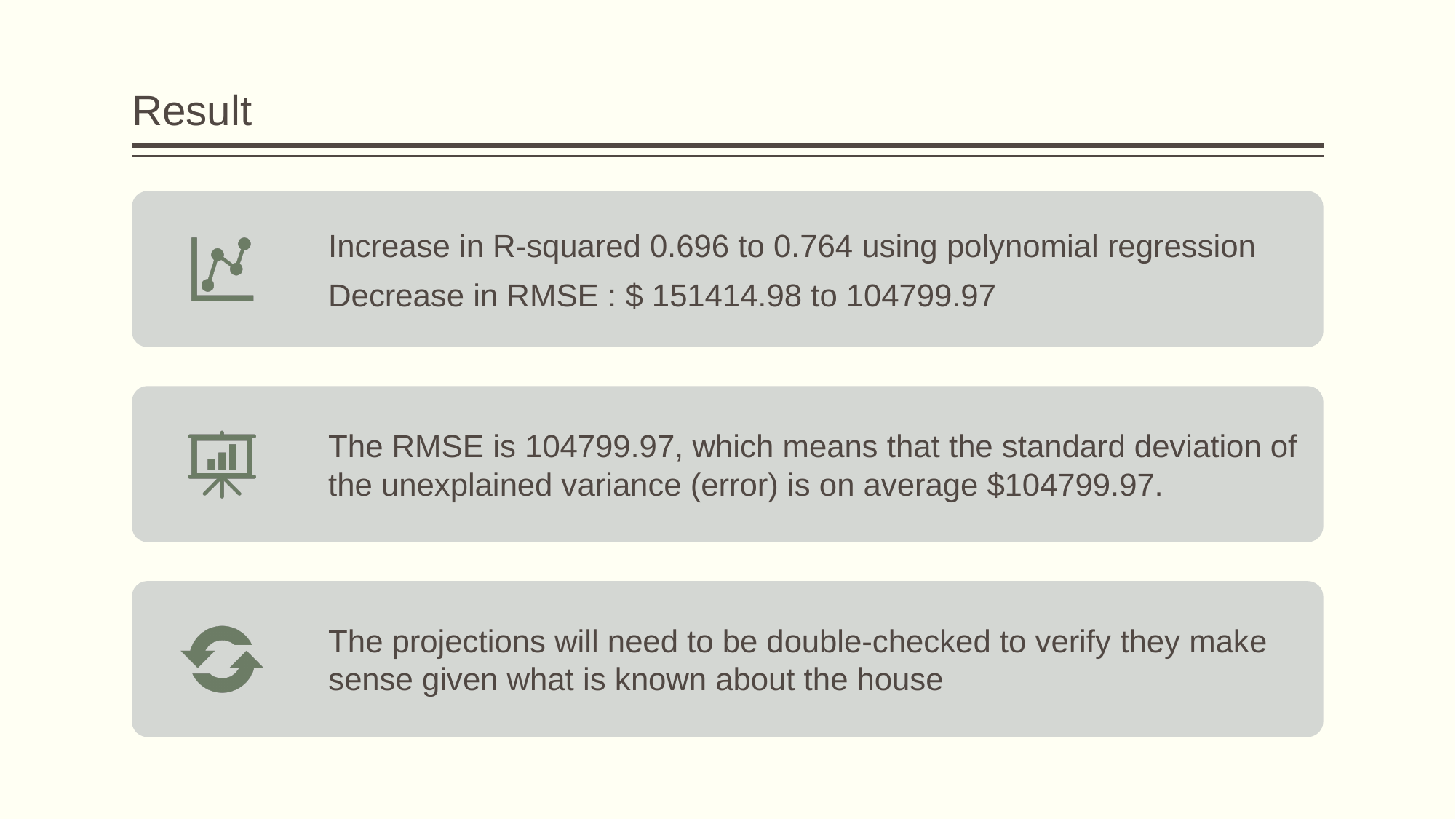

# Result
Increase in R-squared 0.696 to 0.764 using polynomial regression
Decrease in RMSE : $ 151414.98 to 104799.97
The RMSE is 104799.97, which means that the standard deviation of the unexplained variance (error) is on average $104799.97.
The projections will need to be double-checked to verify they make sense given what is known about the house